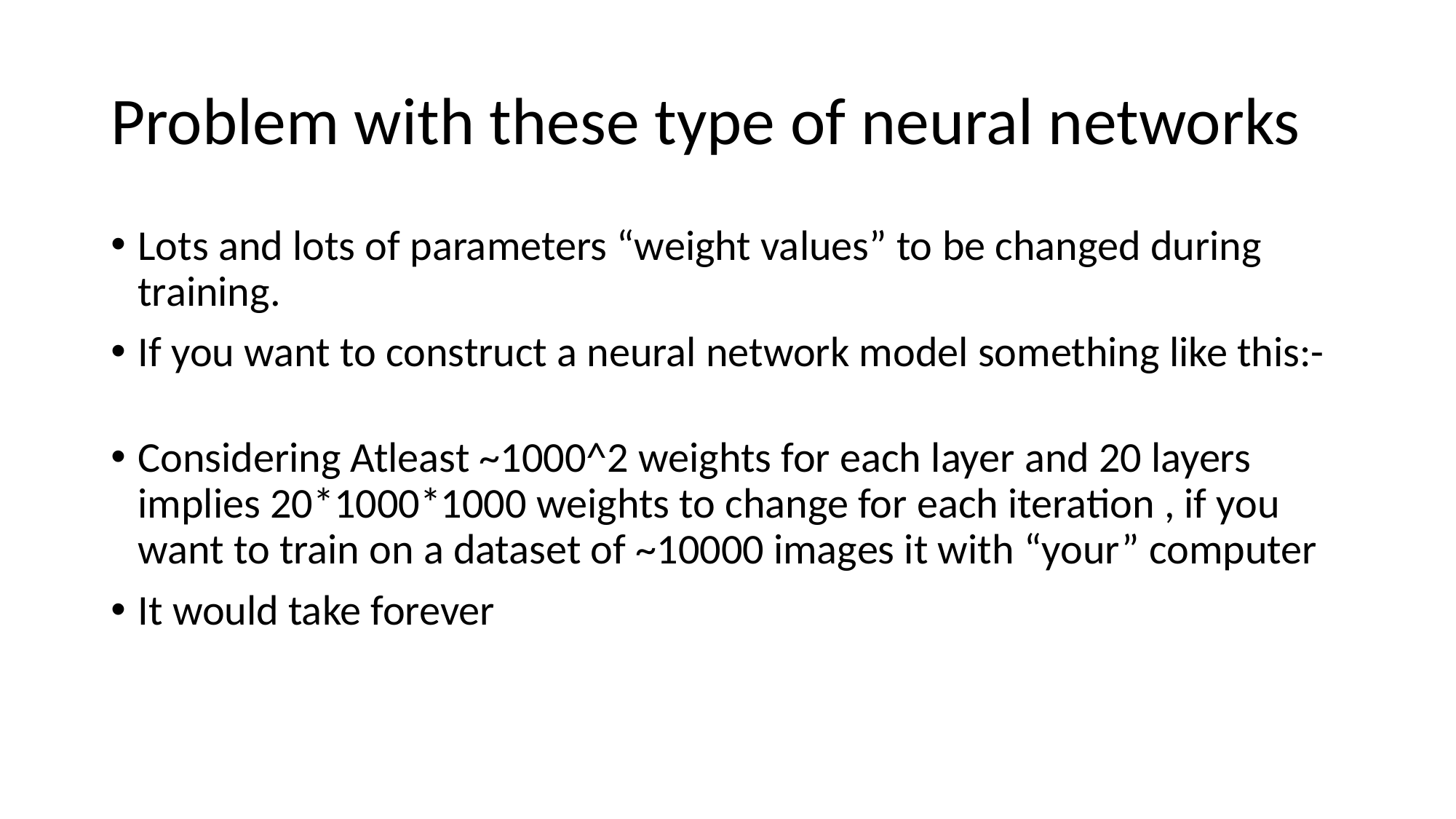

Problem with these type of neural networks
Lots and lots of parameters “weight values” to be changed during training.
If you want to construct a neural network model something like this:-

Considering Atleast ~1000^2 weights for each layer and 20 layers implies 20*1000*1000 weights to change for each iteration , if you want to train on a dataset of ~10000 images it with “your” computer
It would take forever